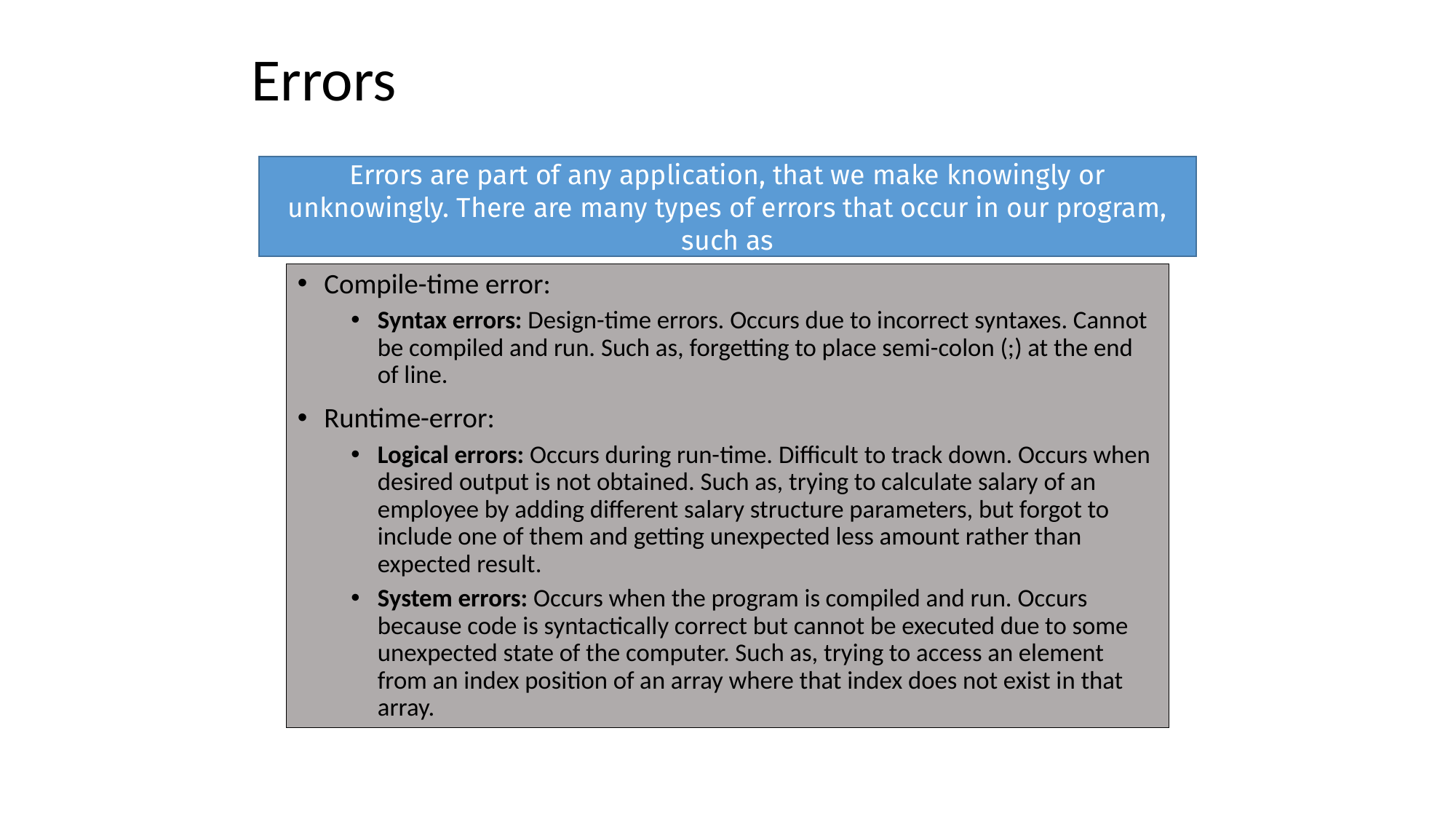

# Errors
Errors are part of any application, that we make knowingly or unknowingly. There are many types of errors that occur in our program, such as
Compile-time error:
Syntax errors: Design-time errors. Occurs due to incorrect syntaxes. Cannot be compiled and run. Such as, forgetting to place semi-colon (;) at the end of line.
Runtime-error:
Logical errors: Occurs during run-time. Difficult to track down. Occurs when desired output is not obtained. Such as, trying to calculate salary of an employee by adding different salary structure parameters, but forgot to include one of them and getting unexpected less amount rather than expected result.
System errors: Occurs when the program is compiled and run. Occurs because code is syntactically correct but cannot be executed due to some unexpected state of the computer. Such as, trying to access an element from an index position of an array where that index does not exist in that array.